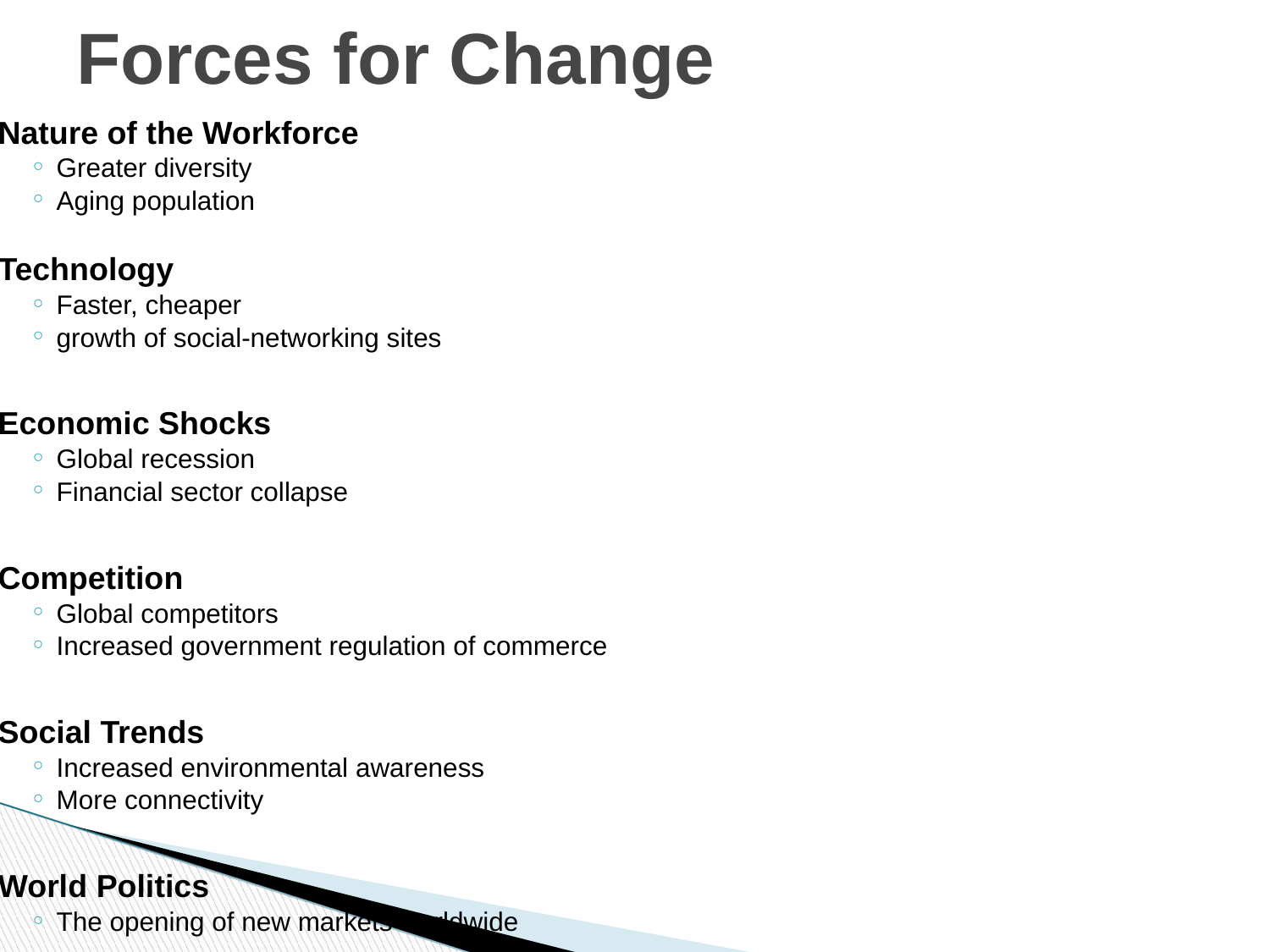

Forces for Change
Nature of the Workforce
Greater diversity
Aging population

Technology
Faster, cheaper
growth of social-networking sites

Economic Shocks
Global recession
Financial sector collapse

Competition
Global competitors
Increased government regulation of commerce

Social Trends
Increased environmental awareness
More connectivity

World Politics
The opening of new markets worldwide